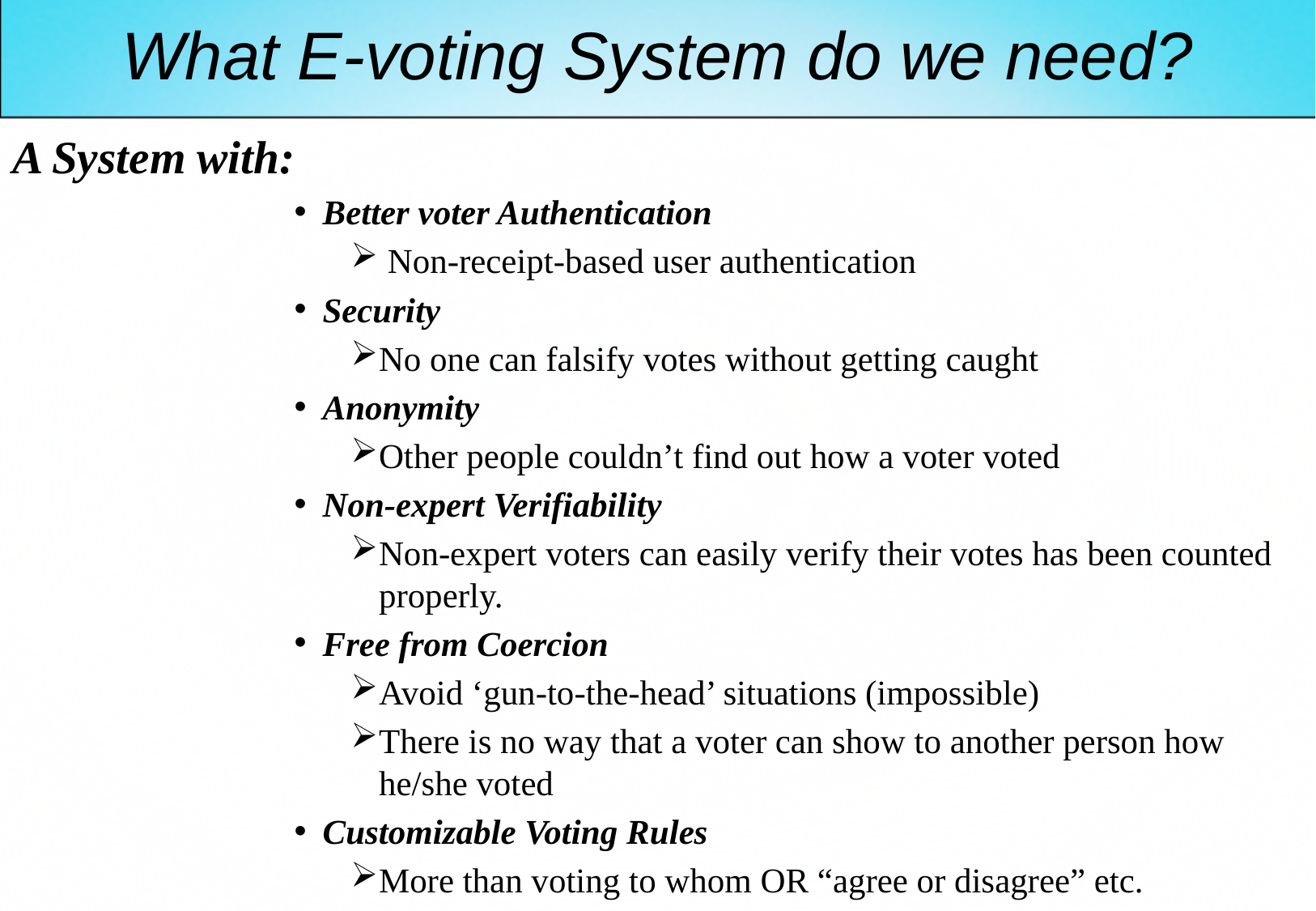

# What E-voting System do we need?
A System with:
Better voter Authentication
 Non-receipt-based user authentication
Security
No one can falsify votes without getting caught
Anonymity
Other people couldn’t find out how a voter voted
Non-expert Verifiability
Non-expert voters can easily verify their votes has been counted properly.
Free from Coercion
Avoid ‘gun-to-the-head’ situations (impossible)
There is no way that a voter can show to another person how he/she voted
Customizable Voting Rules
More than voting to whom OR “agree or disagree” etc.